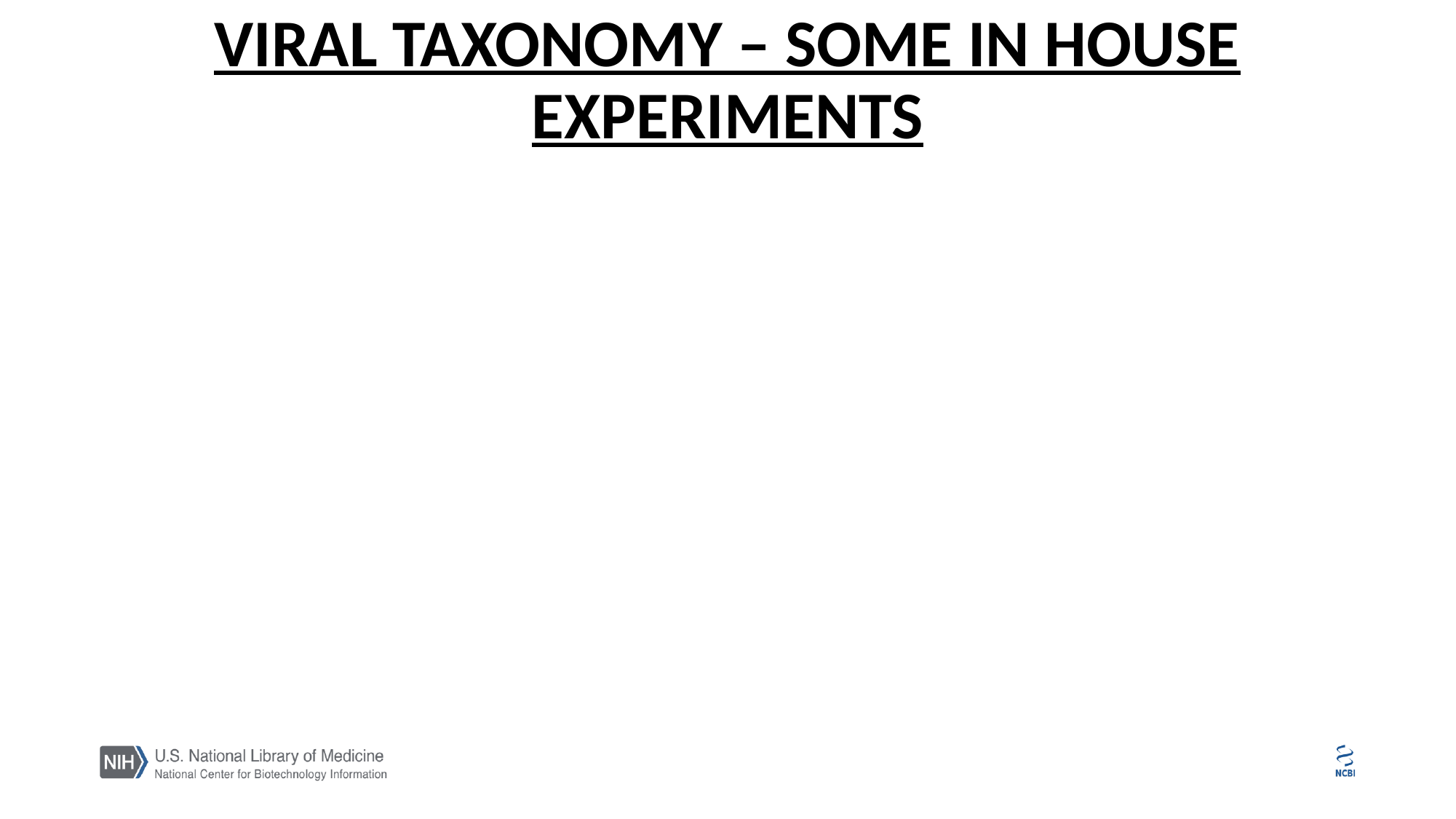

# Viral Taxonomy – Some in House Experiments